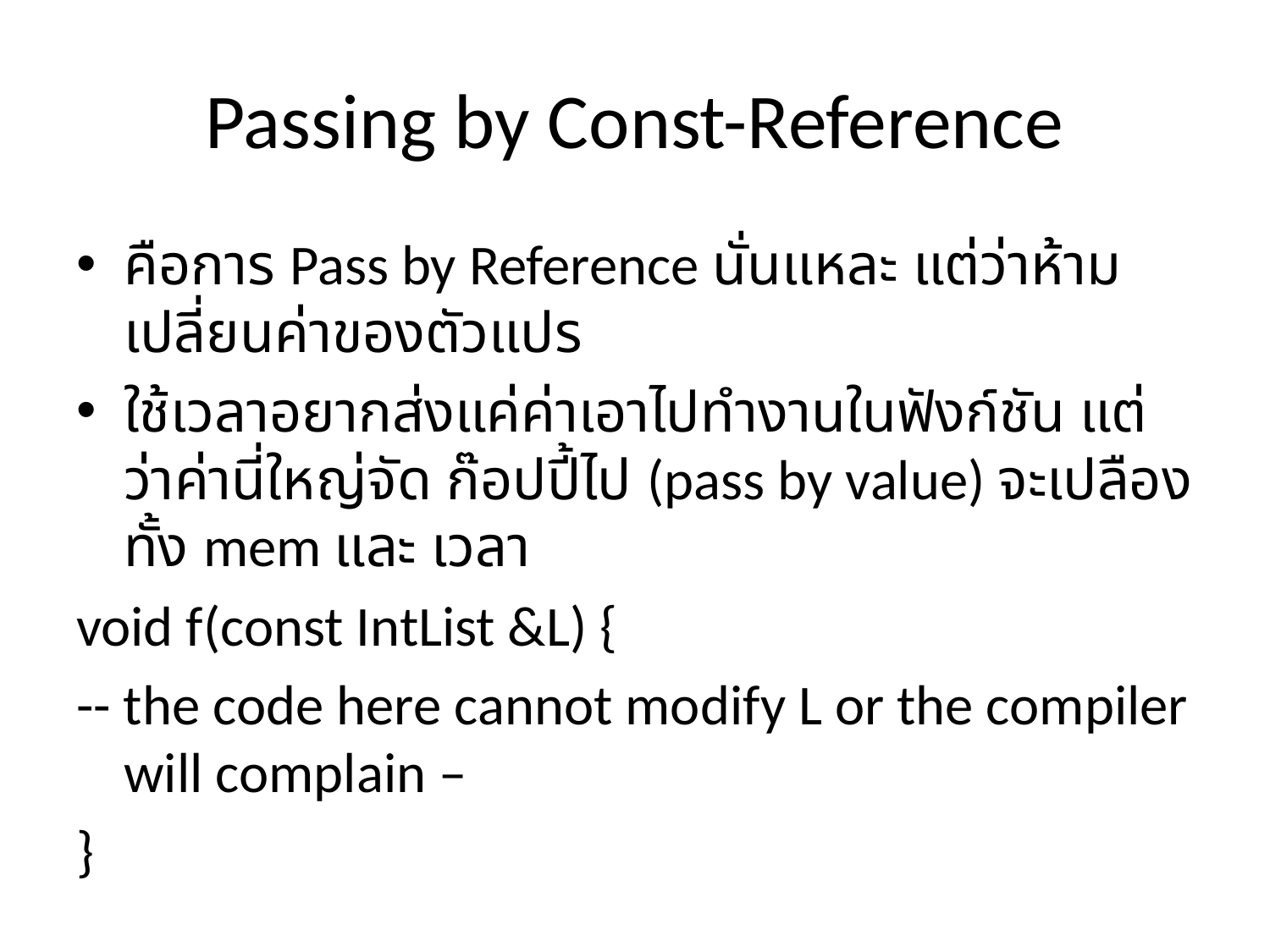

# Passing by Const-Reference
คือการ Pass by Reference นั่นแหละ แต่ว่าห้ามเปลี่ยนค่าของตัวแปร
ใช้เวลาอยากส่งแค่ค่าเอาไปทำงานในฟังก์ชัน แต่ว่าค่านี่ใหญ่จัด ก๊อปปี้ไป (pass by value) จะเปลืองทั้ง mem และ เวลา
void f(const IntList &L) {
-- the code here cannot modify L or the compiler will complain –
}